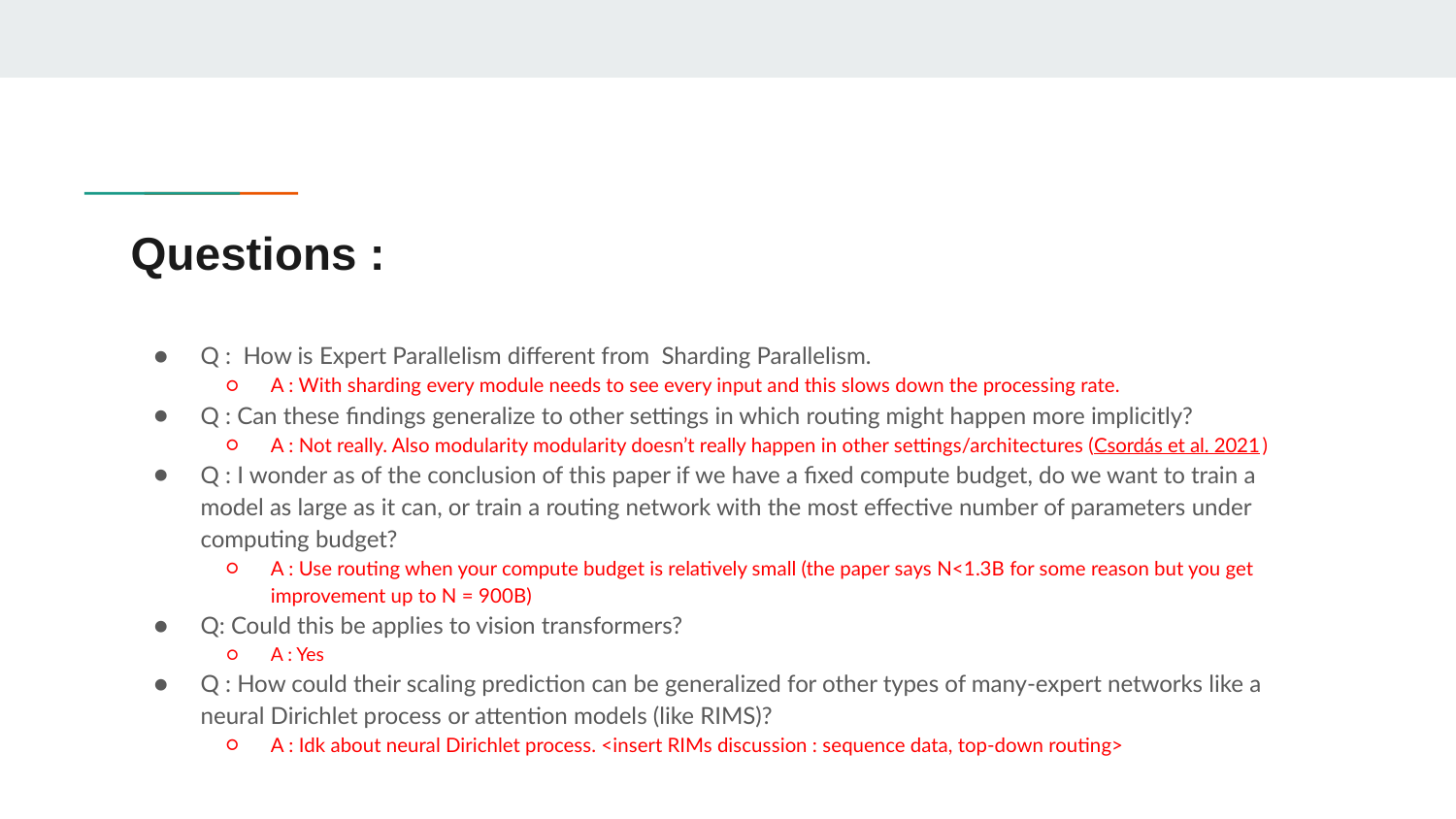

# Questions :
Q :  How is Expert Parallelism different from  Sharding Parallelism.
A : With sharding every module needs to see every input and this slows down the processing rate.
Q : Can these findings generalize to other settings in which routing might happen more implicitly?
A : Not really. Also modularity modularity doesn’t really happen in other settings/architectures (Csordás et al. 2021)
Q : I wonder as of the conclusion of this paper if we have a fixed compute budget, do we want to train a model as large as it can, or train a routing network with the most effective number of parameters under computing budget?
A : Use routing when your compute budget is relatively small (the paper says N<1.3B for some reason but you get improvement up to N = 900B)
Q: Could this be applies to vision transformers?
A : Yes
Q : How could their scaling prediction can be generalized for other types of many-expert networks like a neural Dirichlet process or attention models (like RIMS)?
A : Idk about neural Dirichlet process. <insert RIMs discussion : sequence data, top-down routing>